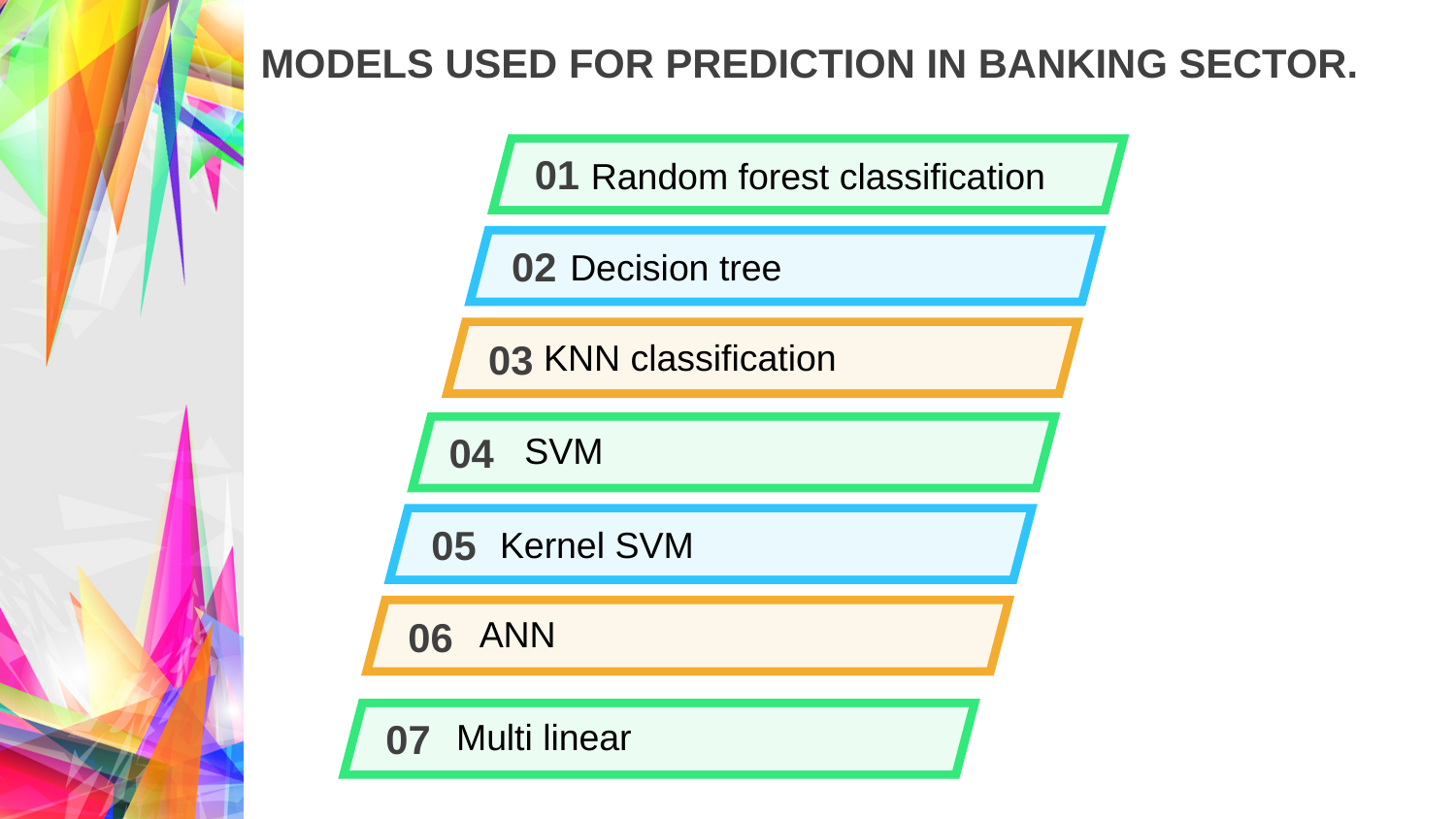

# MODELS USED FOR PREDICTION IN BANKING SECTOR.

01

Random forest classification

02

Decision tree

03

KNN classification

04

SVM

05
   Kernel SVM

06

ANN

07

Multi linear